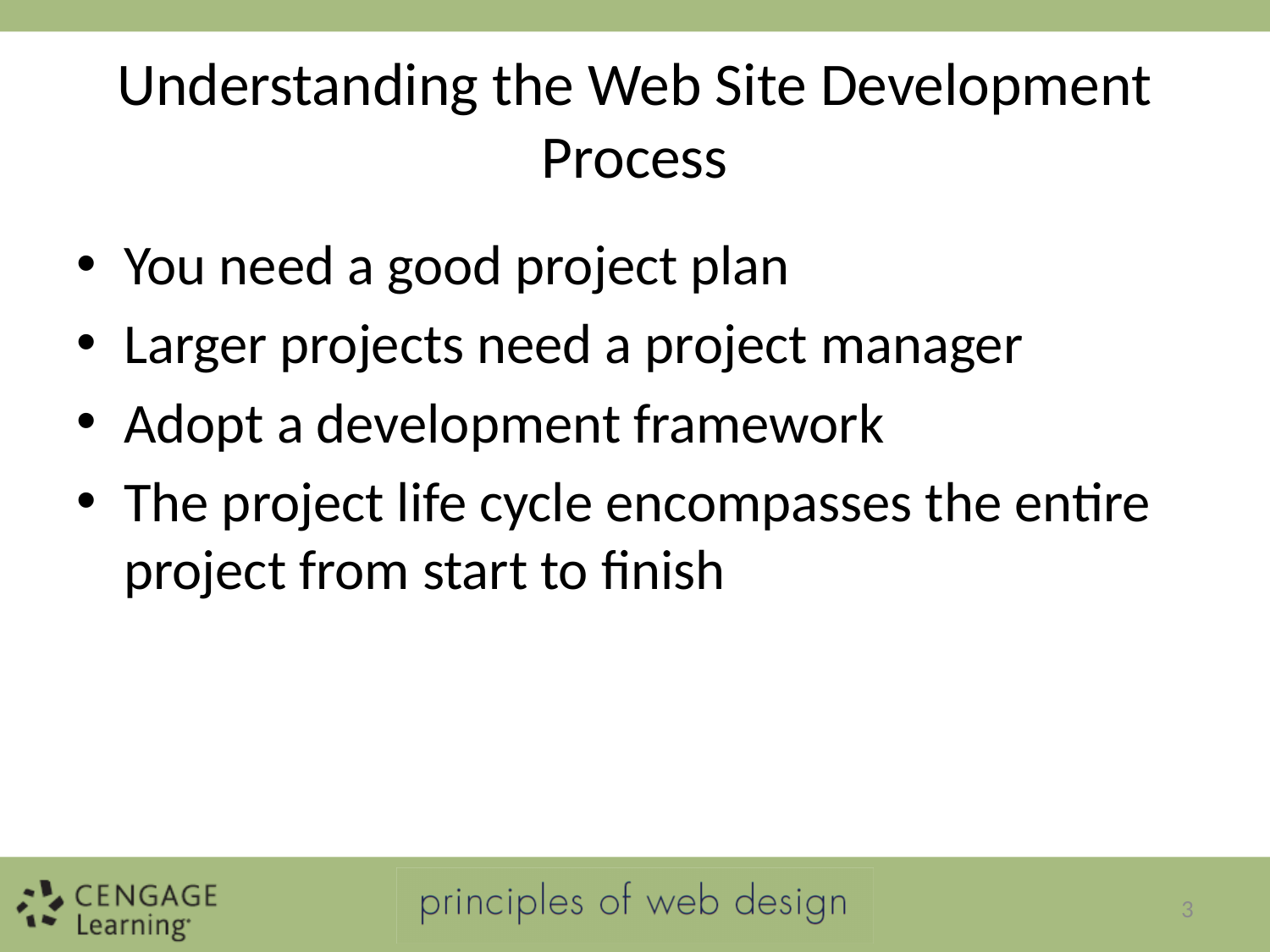

# Understanding the Web Site Development Process
You need a good project plan
Larger projects need a project manager
Adopt a development framework
The project life cycle encompasses the entire project from start to finish

3